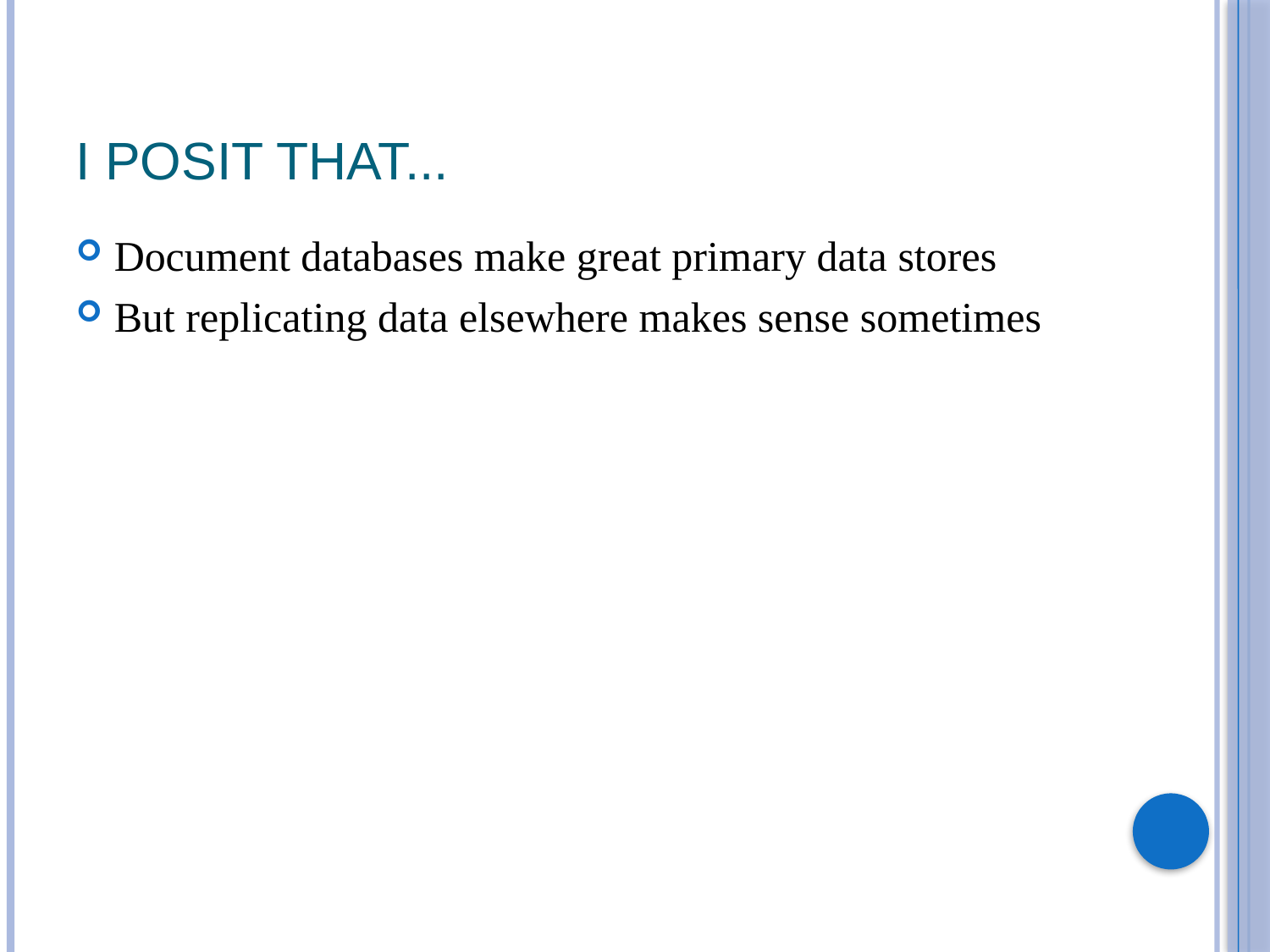

# I posit that...
Document databases make great primary data stores
But replicating data elsewhere makes sense sometimes